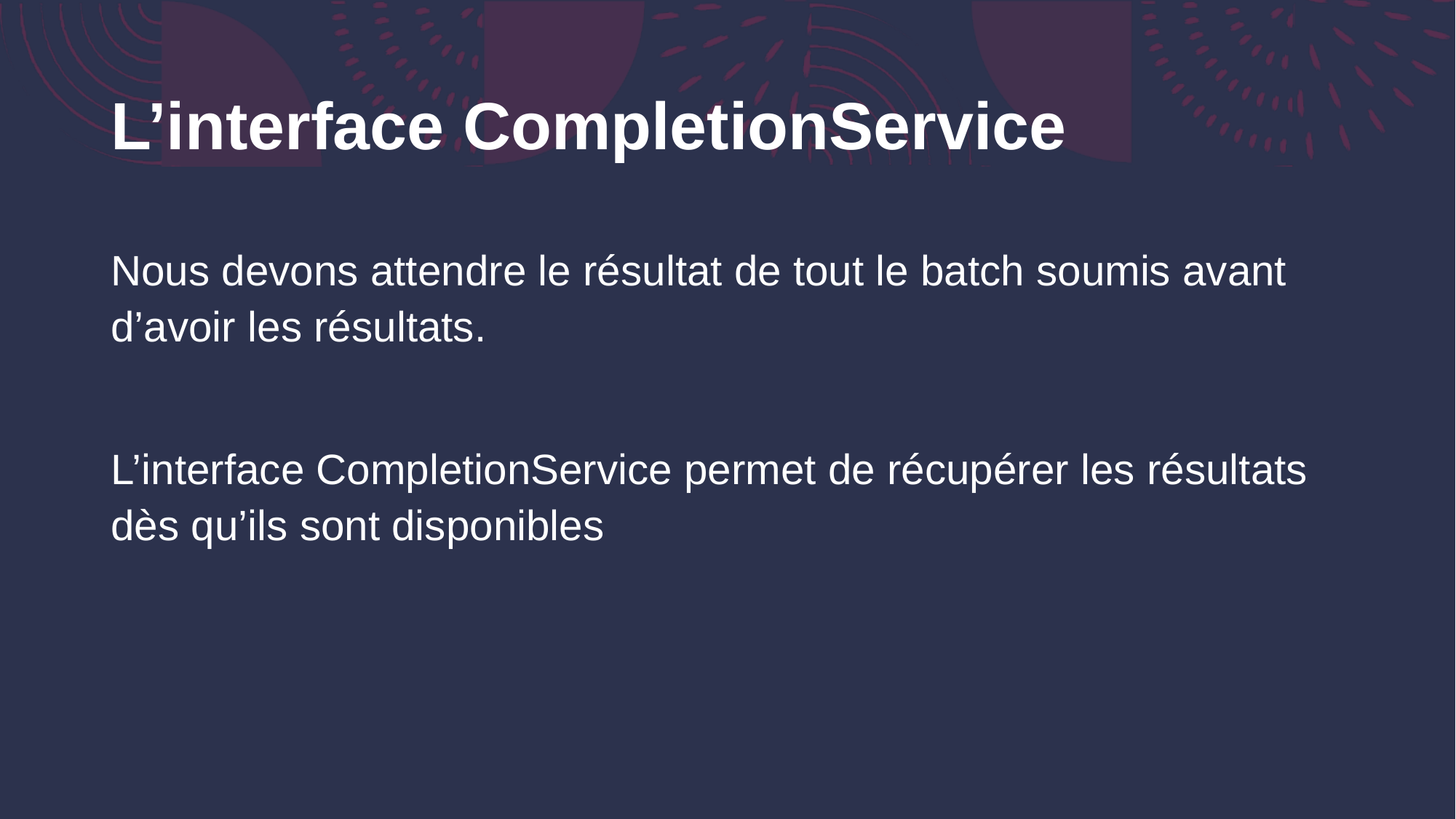

# L’interface CompletionService
Nous devons attendre le résultat de tout le batch soumis avant d’avoir les résultats.

L’interface CompletionService permet de récupérer les résultats dès qu’ils sont disponibles